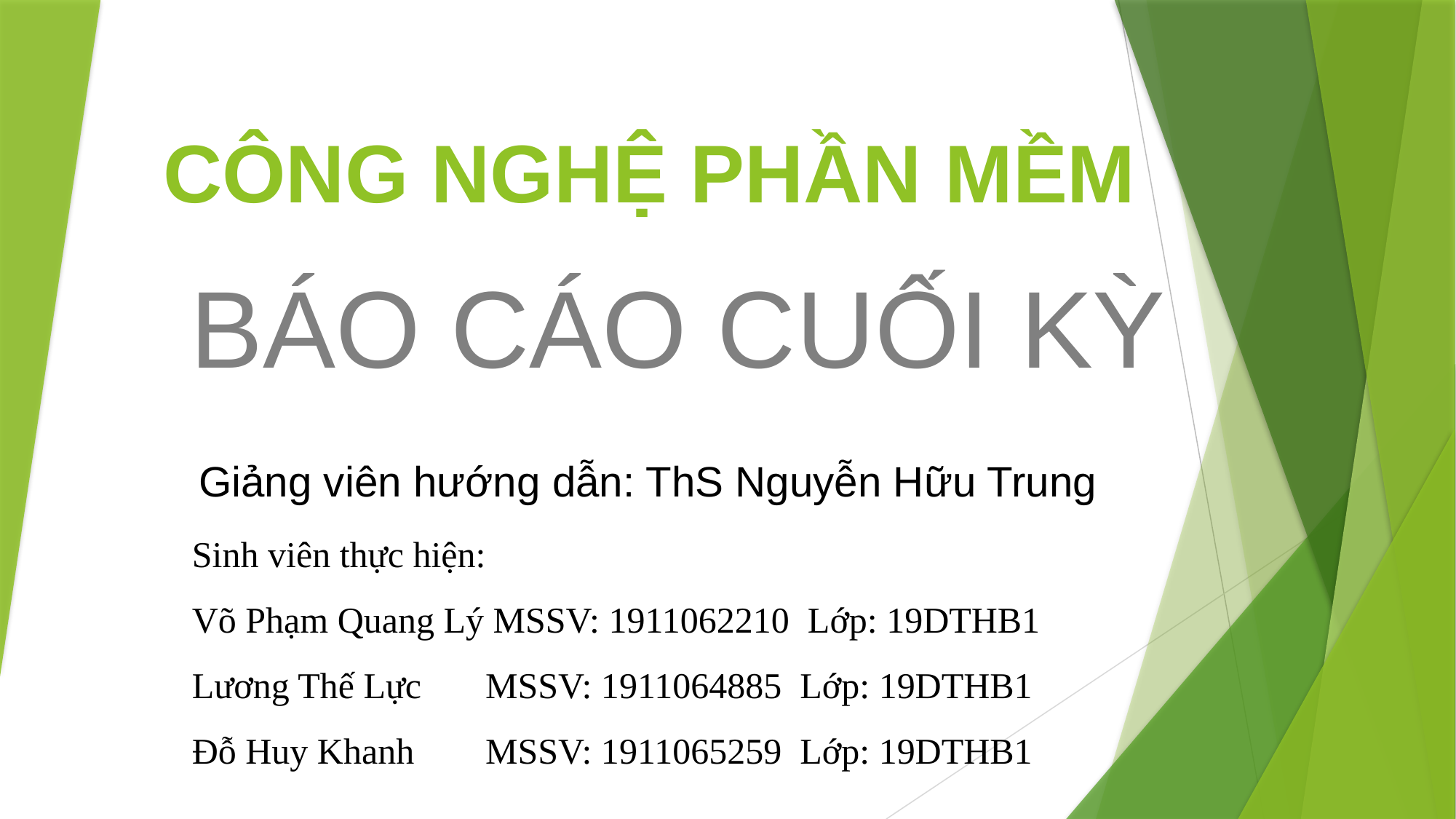

# CÔNG NGHỆ PHẦN MỀM
BÁO CÁO CUỐI KỲ
Giảng viên hướng dẫn: ThS Nguyễn Hữu Trung
	Sinh viên thực hiện:
	Võ Phạm Quang Lý MSSV: 1911062210  Lớp: 19DTHB1
	Lương Thế Lực		MSSV: 1911064885  Lớp: 19DTHB1
	Đỗ Huy Khanh		MSSV: 1911065259  Lớp: 19DTHB1